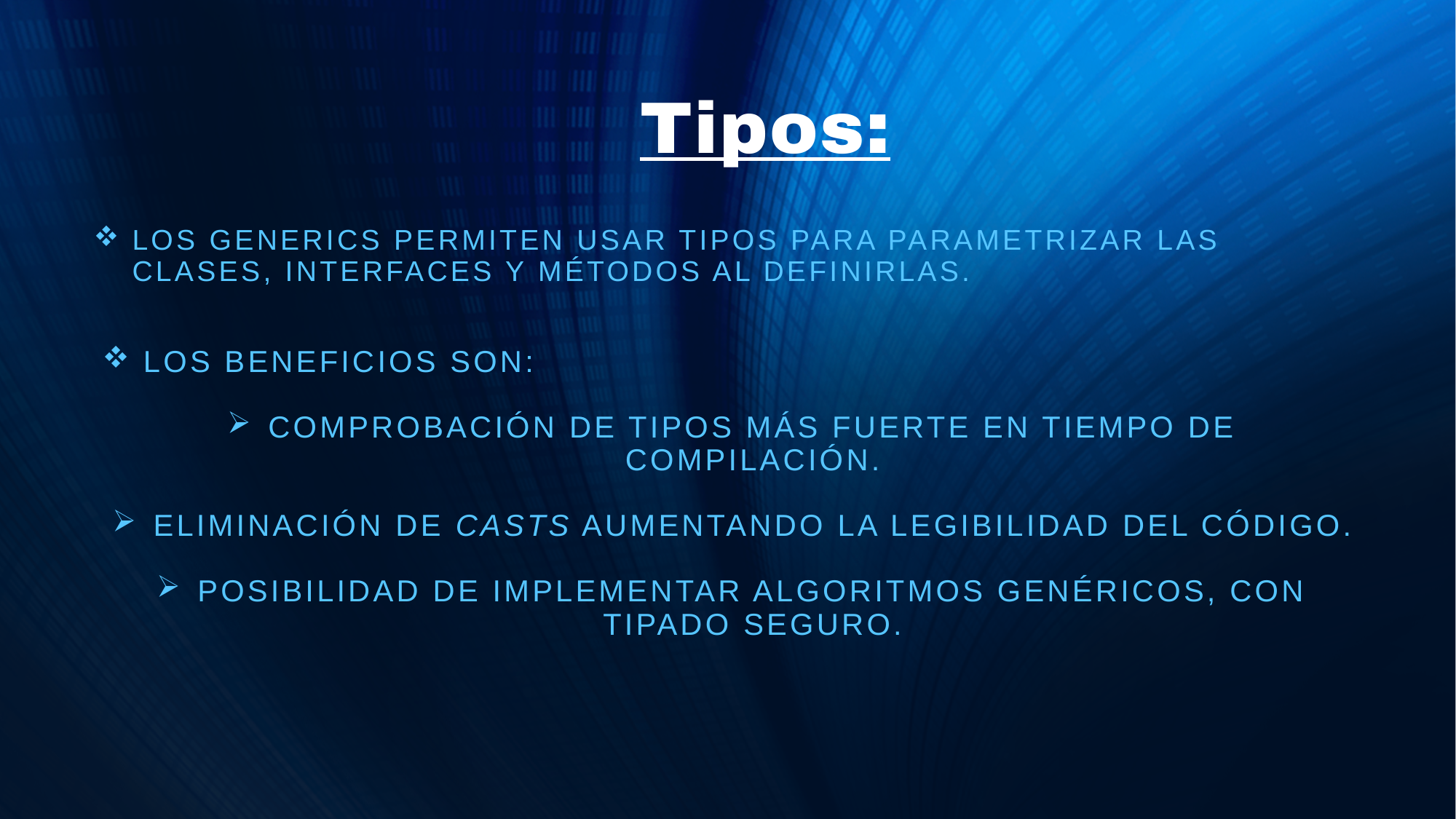

# Tipos:
Los generics permiten usar tipos para parametrizar las clases, interfaces y métodos al definirlas.
Los beneficios son:

Comprobación de tipos más fuerte en tiempo de compilación.

Eliminación de casts aumentando la legibilidad del código.

Posibilidad de implementar algoritmos genéricos, con tipado seguro.